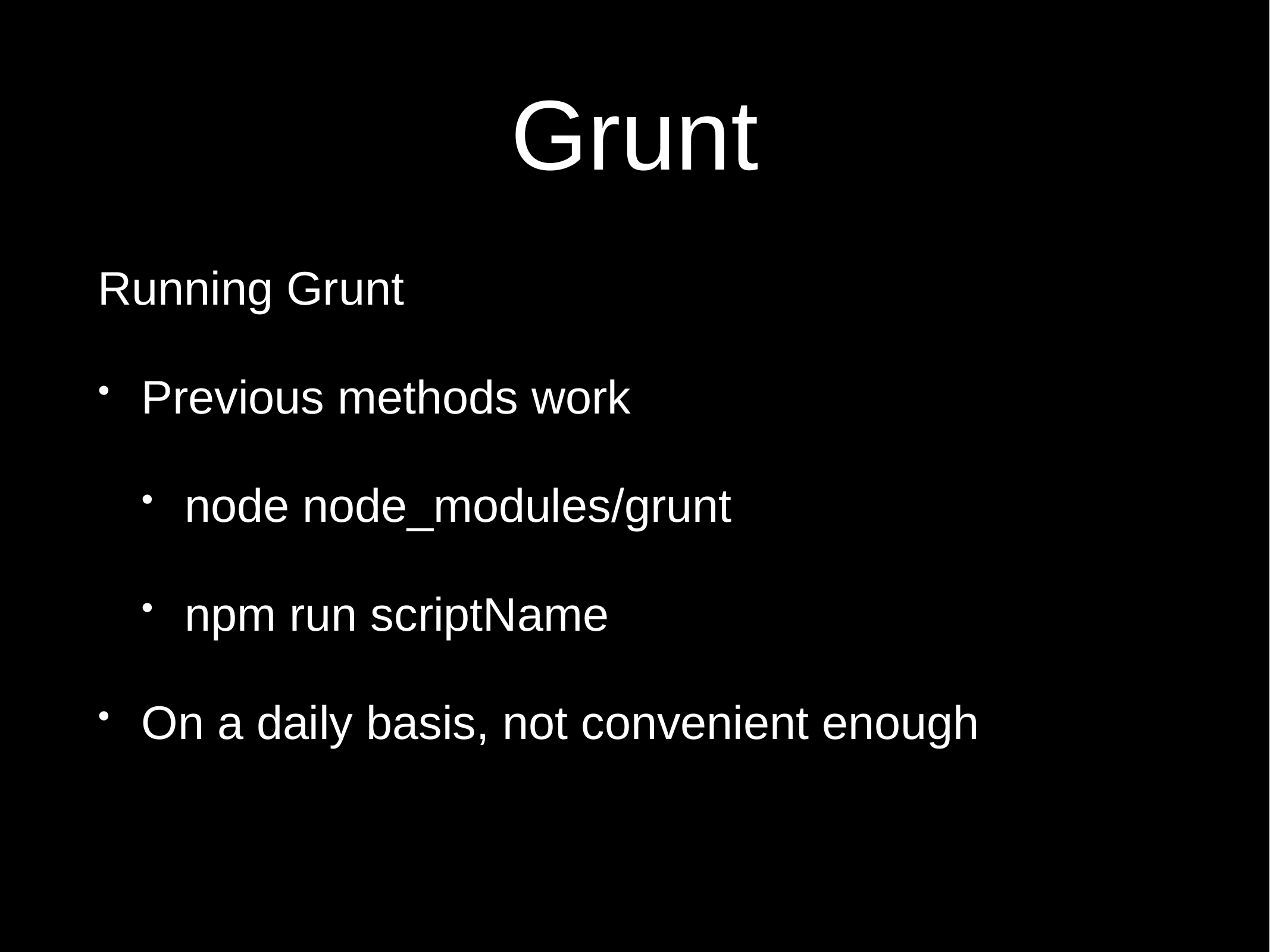

# Grunt
Running Grunt
Previous methods work
node node_modules/grunt
npm run scriptName
On a daily basis, not convenient enough